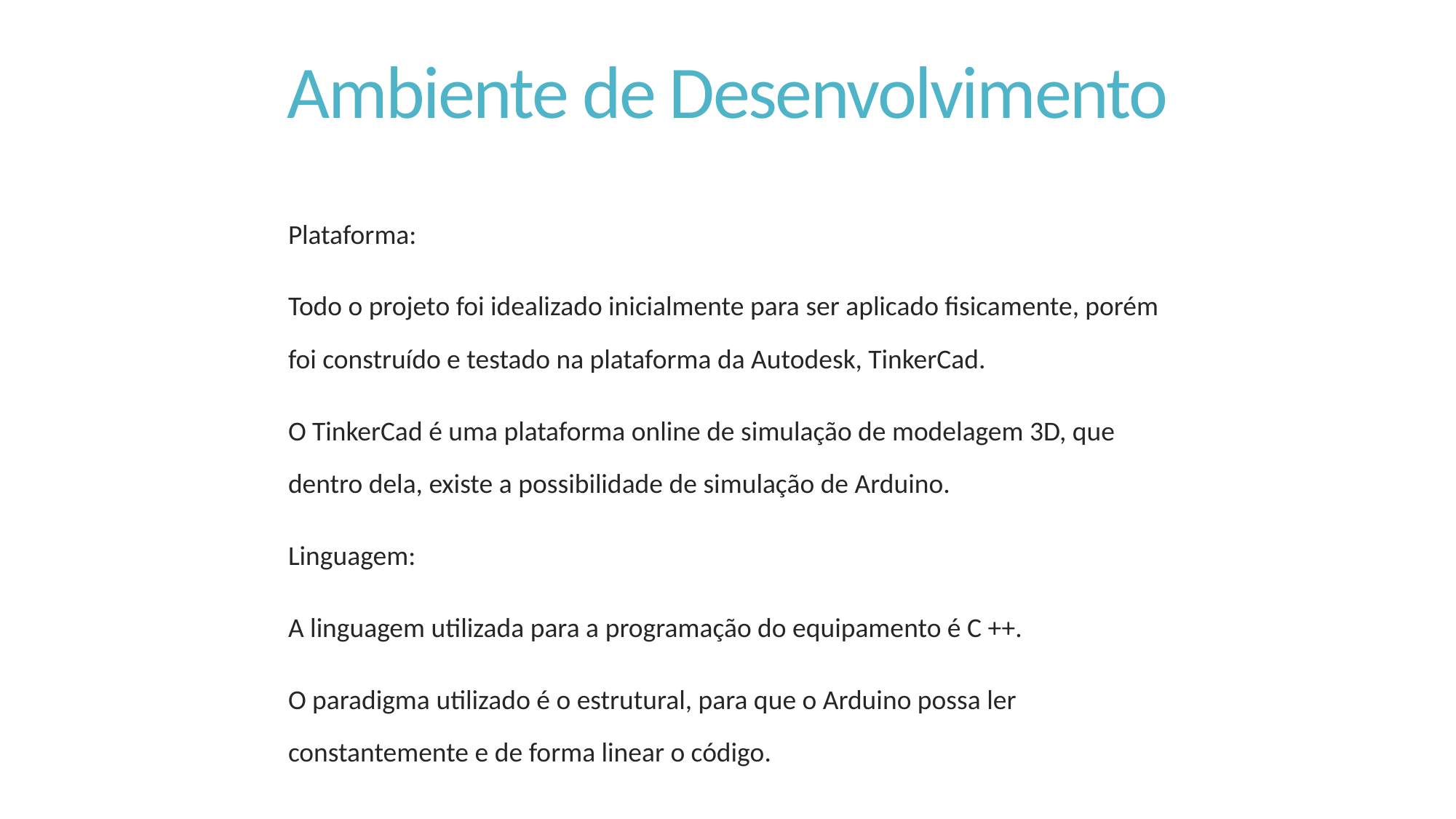

# Ambiente de Desenvolvimento
Plataforma:
Todo o projeto foi idealizado inicialmente para ser aplicado fisicamente, porém foi construído e testado na plataforma da Autodesk, TinkerCad.
O TinkerCad é uma plataforma online de simulação de modelagem 3D, que dentro dela, existe a possibilidade de simulação de Arduino.
Linguagem:
A linguagem utilizada para a programação do equipamento é C ++.
O paradigma utilizado é o estrutural, para que o Arduino possa ler constantemente e de forma linear o código.